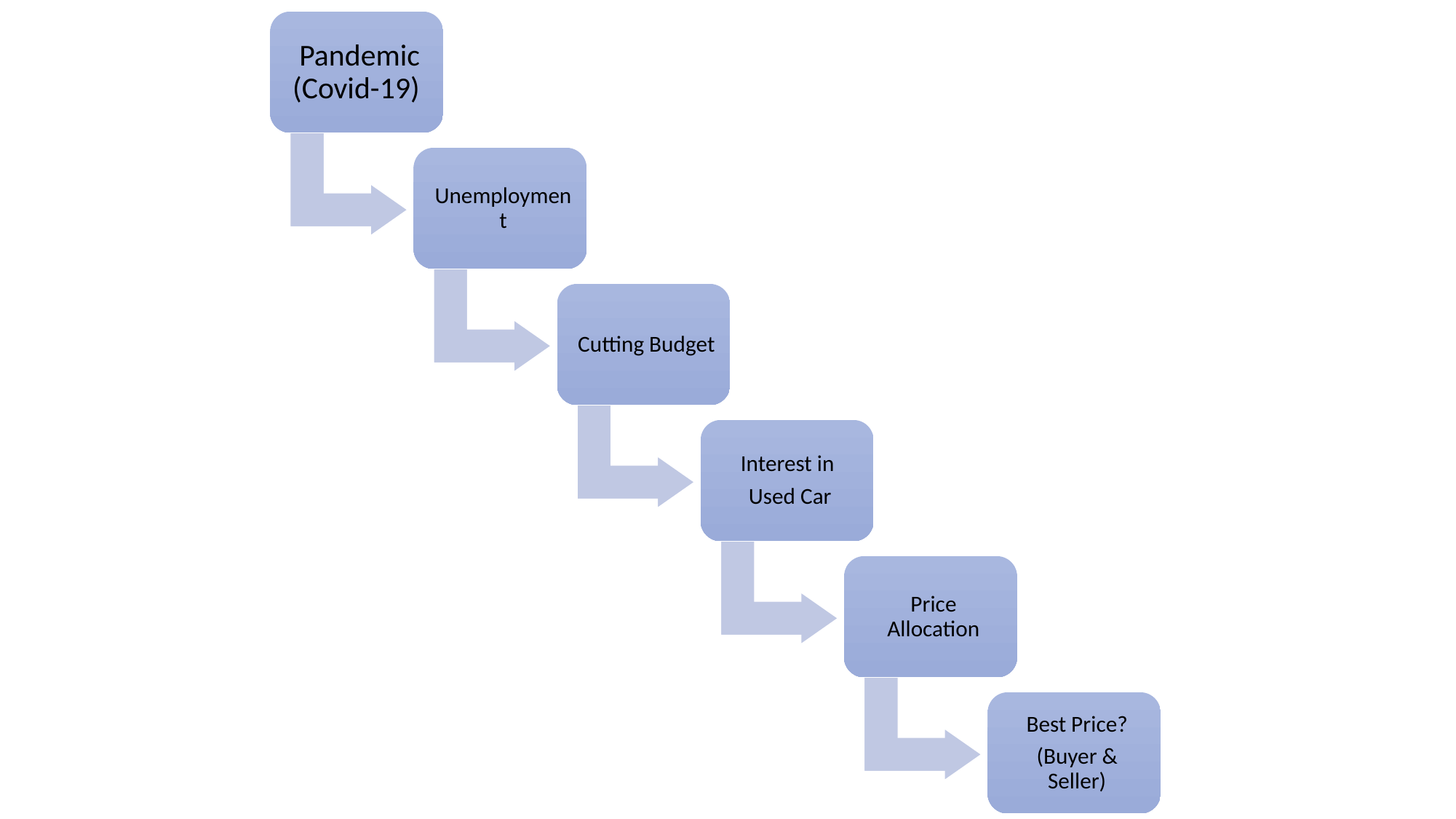

Pandemic (Covid-19)
Unemployment
Cutting Budget
Interest in
Used Car
Price Allocation
Best Price?
(Buyer & Seller)